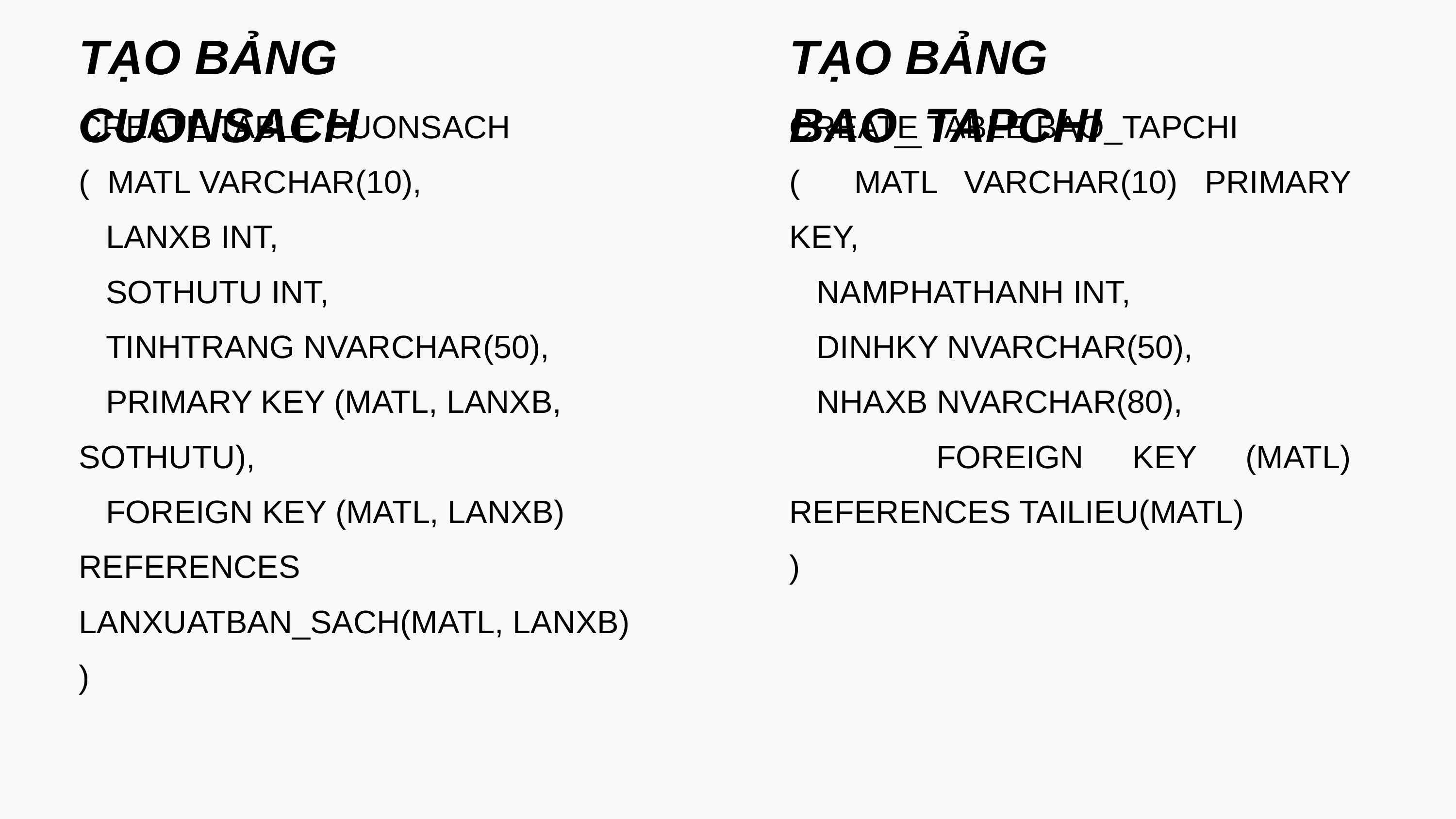

TẠO BẢNG CUONSACH
TẠO BẢNG BAO_TAPCHI
CREATE TABLE CUONSACH
(  MATL VARCHAR(10),
   LANXB INT,
   SOTHUTU INT,
   TINHTRANG NVARCHAR(50),
   PRIMARY KEY (MATL, LANXB, SOTHUTU),
   FOREIGN KEY (MATL, LANXB) REFERENCES LANXUATBAN_SACH(MATL, LANXB)
)

CREATE TABLE BAO_TAPCHI
(  MATL VARCHAR(10) PRIMARY KEY,
   NAMPHATHANH INT,
   DINHKY NVARCHAR(50),
   NHAXB NVARCHAR(80),
   FOREIGN KEY (MATL) REFERENCES TAILIEU(MATL)
)